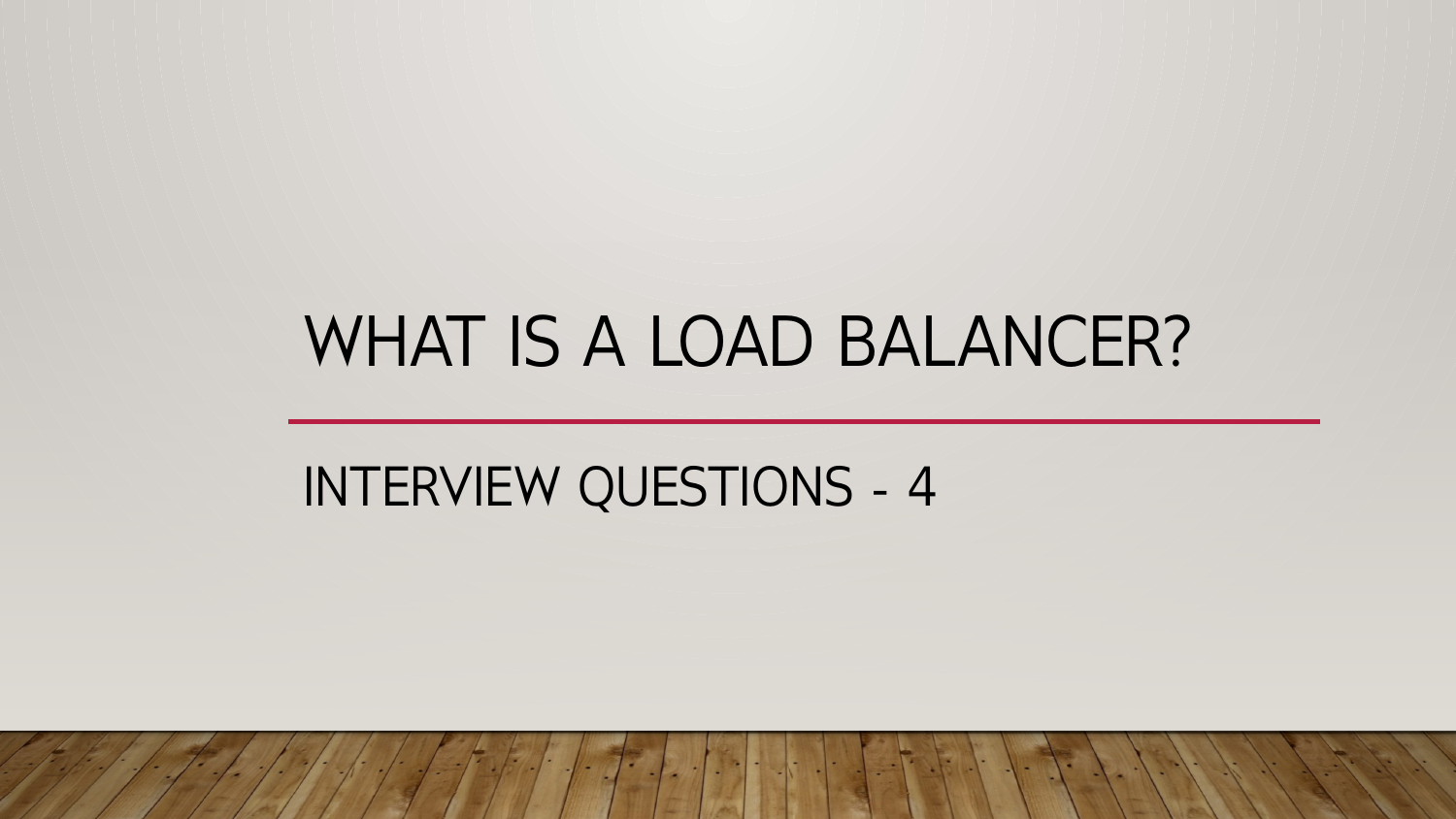

# What is a Load Balancer?
Interview questions - 4